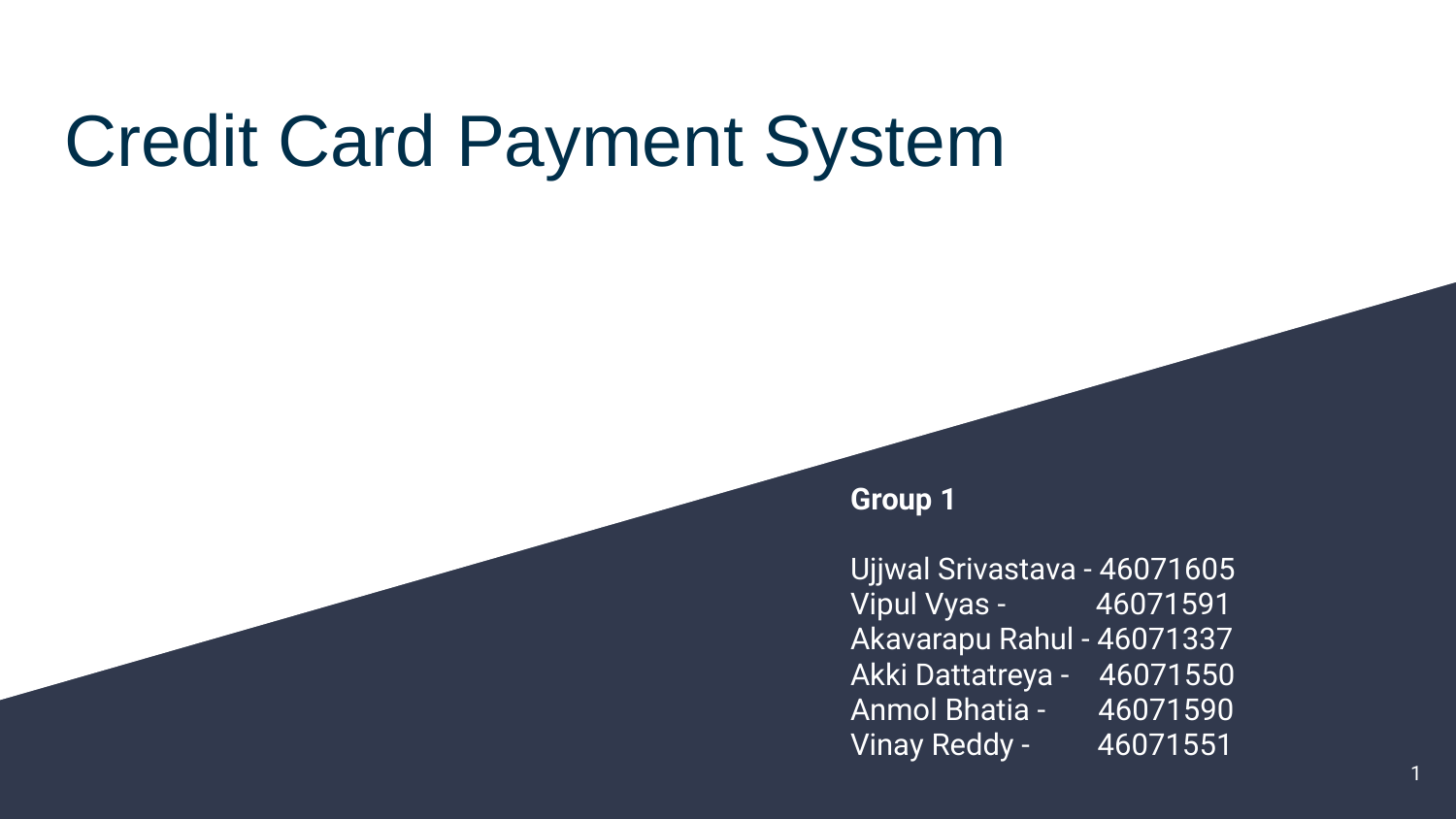

# Credit Card Payment System
Group 1

Ujjwal Srivastava - 46071605
Vipul Vyas -            46071591
Akavarapu Rahul - 46071337
Akki Dattatreya -    46071550
Anmol Bhatia -       46071590
Vinay Reddy -         46071551

1